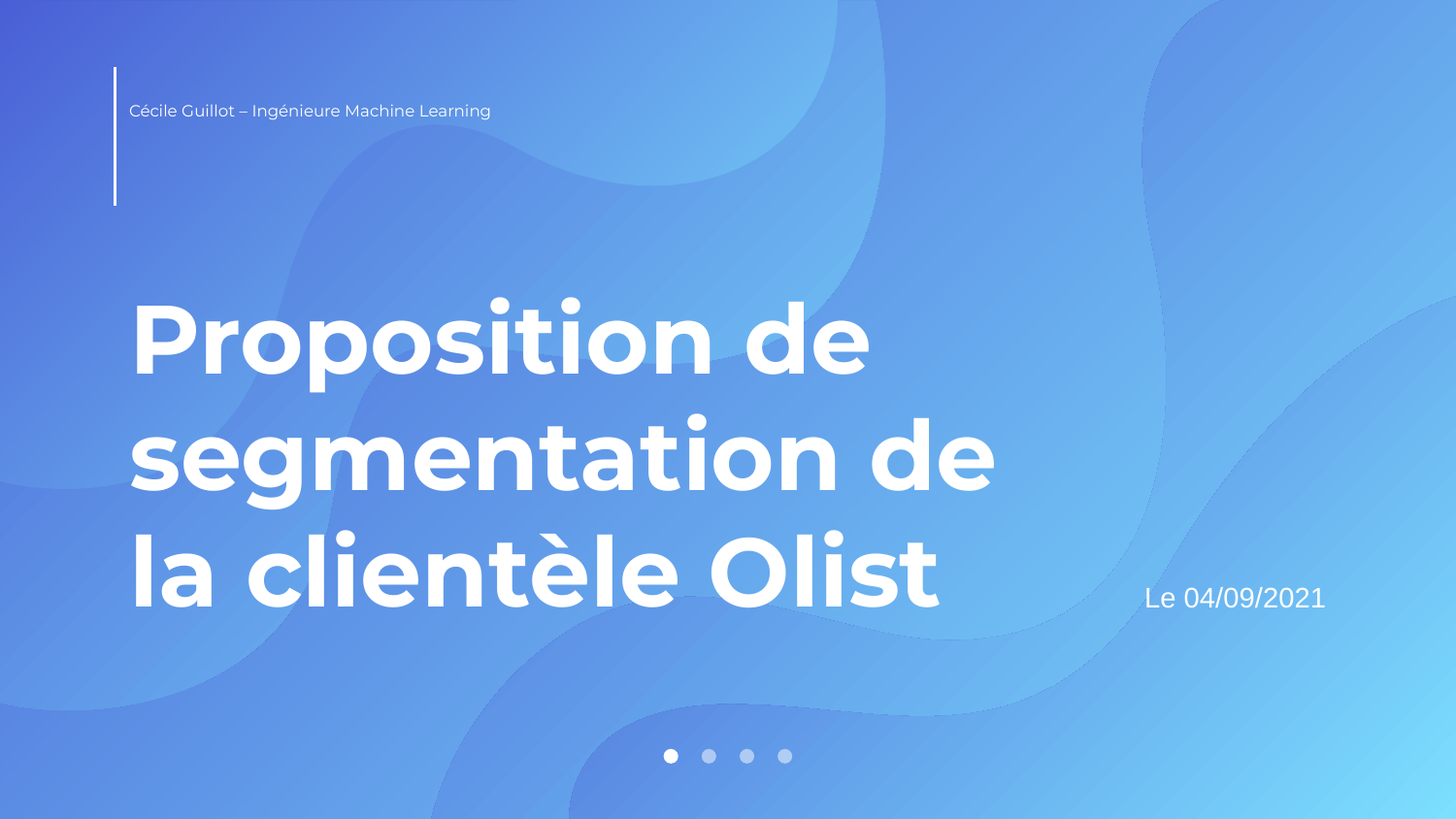

Cécile Guillot – Ingénieure Machine Learning
# Proposition de segmentation de la clientèle Olist
Le 04/09/2021